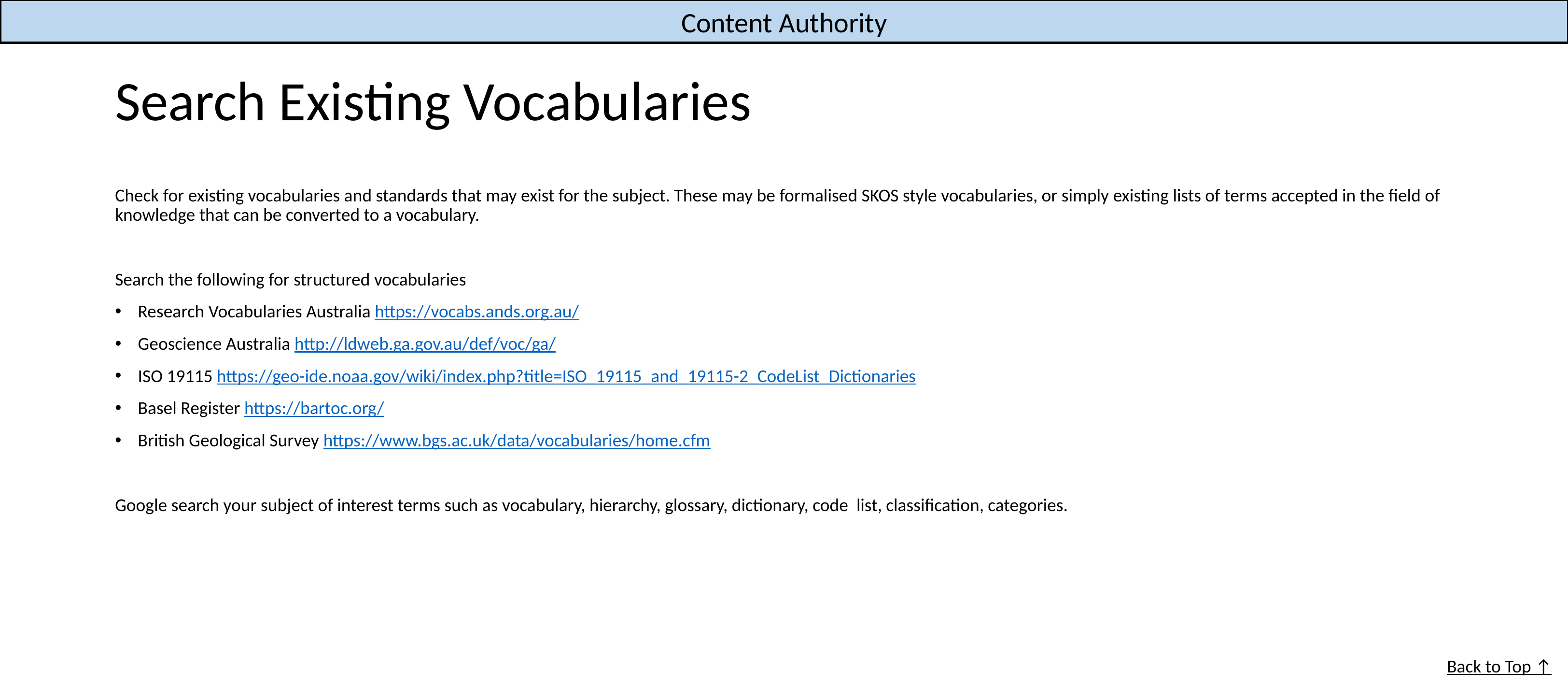

Content Authority
# Search Existing Vocabularies
Check for existing vocabularies and standards that may exist for the subject. These may be formalised SKOS style vocabularies, or simply existing lists of terms accepted in the field of knowledge that can be converted to a vocabulary.

Search the following for structured vocabularies
Research Vocabularies Australia https://vocabs.ands.org.au/
Geoscience Australia http://ldweb.ga.gov.au/def/voc/ga/
ISO 19115 https://geo-ide.noaa.gov/wiki/index.php?title=ISO_19115_and_19115-2_CodeList_Dictionaries
Basel Register https://bartoc.org/
British Geological Survey https://www.bgs.ac.uk/data/vocabularies/home.cfm

Google search your subject of interest terms such as vocabulary, hierarchy, glossary, dictionary, code  list, classification, categories.
Back to Top ↑